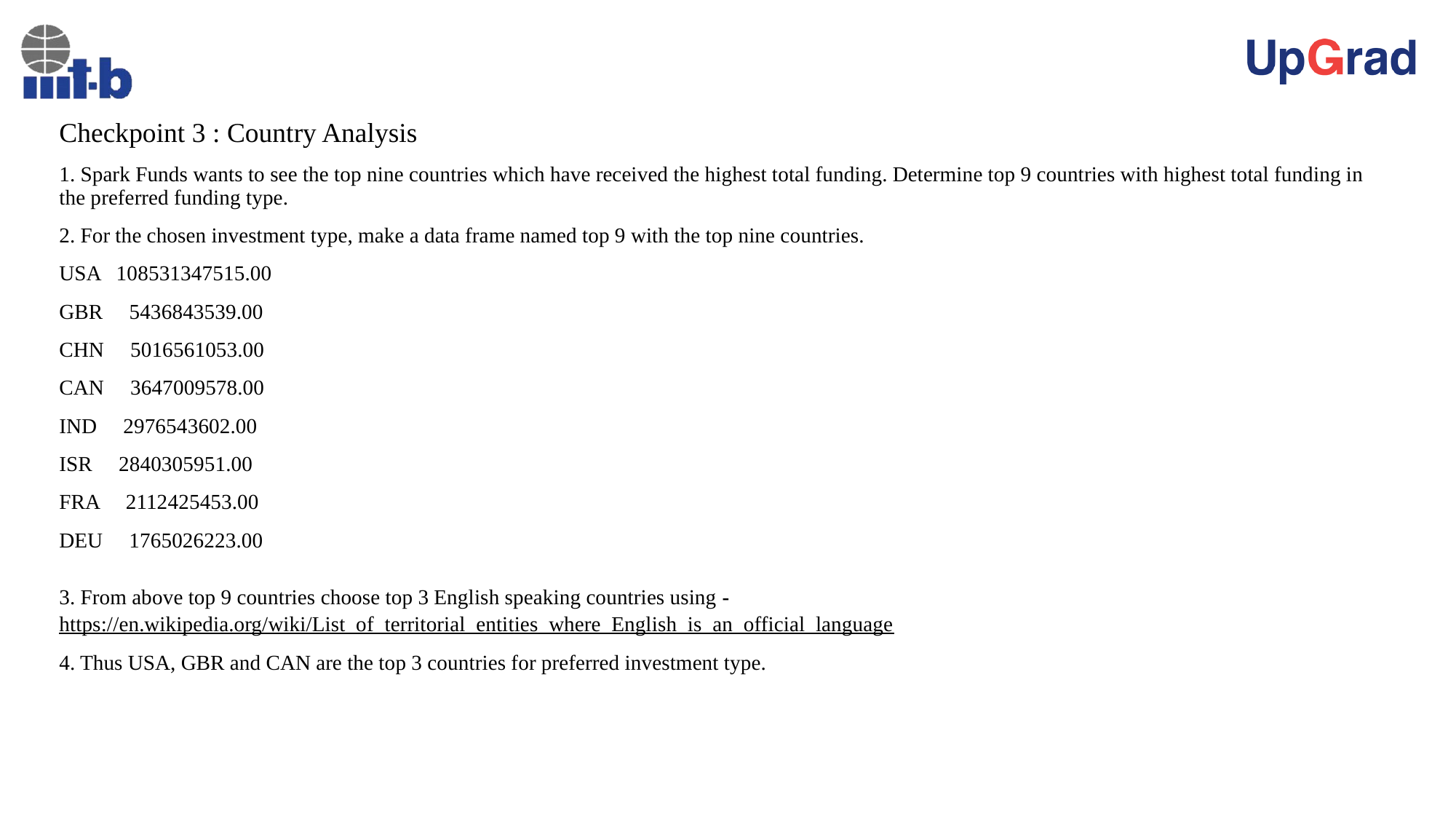

Checkpoint 3 : Country Analysis
1. Spark Funds wants to see the top nine countries which have received the highest total funding. Determine top 9 countries with highest total funding in the preferred funding type.
2. For the chosen investment type, make a data frame named top 9 with the top nine countries.
USA   108531347515.00
GBR     5436843539.00
CHN     5016561053.00
CAN     3647009578.00
IND     2976543602.00
ISR     2840305951.00
FRA     2112425453.00
DEU     1765026223.00
3. From above top 9 countries choose top 3 English speaking countries using -  https://en.wikipedia.org/wiki/List_of_territorial_entities_where_English_is_an_official_language
4. Thus USA, GBR and CAN are the top 3 countries for preferred investment type.